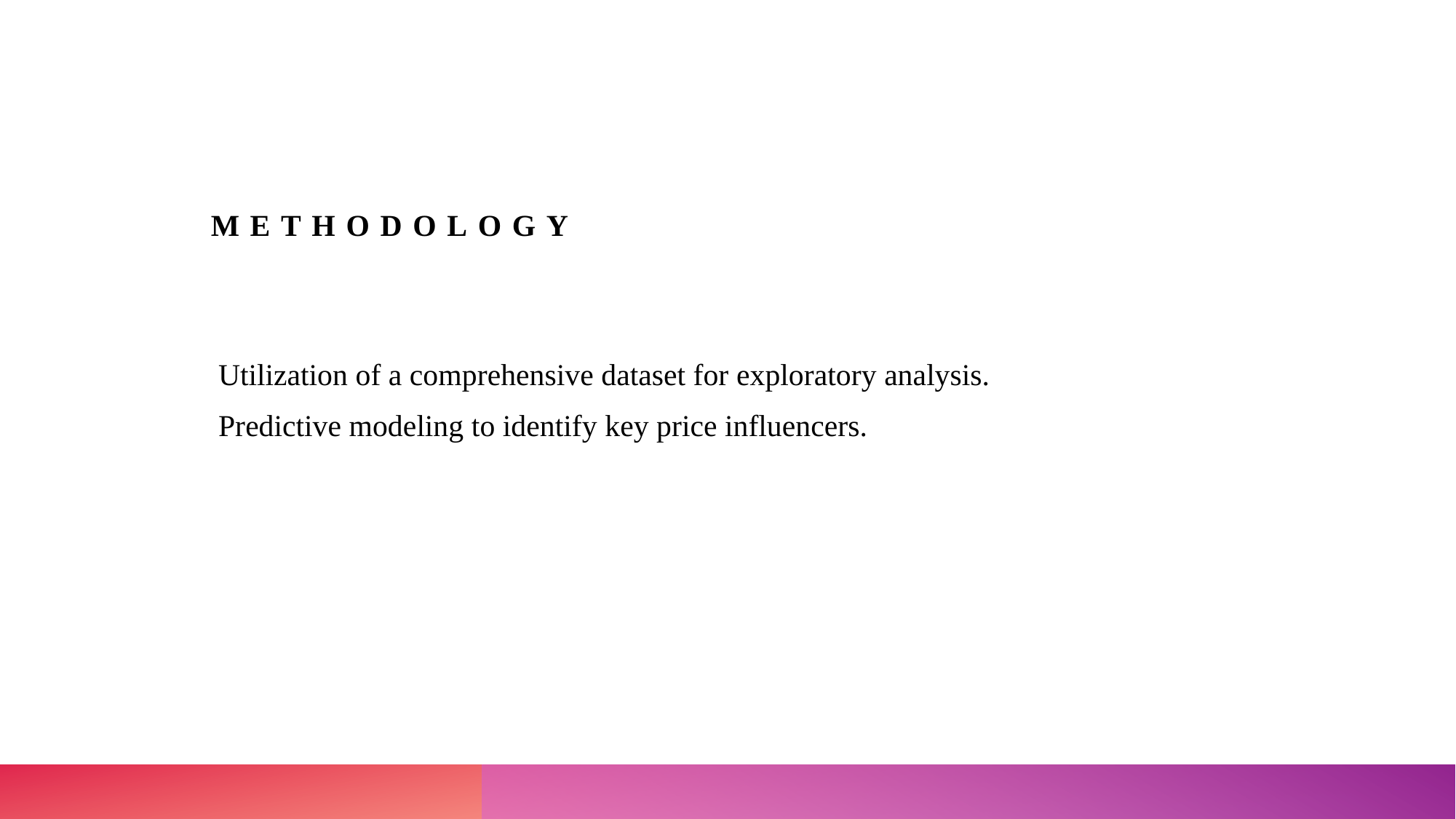

# Methodology

Utilization of a comprehensive dataset for exploratory analysis.
Predictive modeling to identify key price influencers.